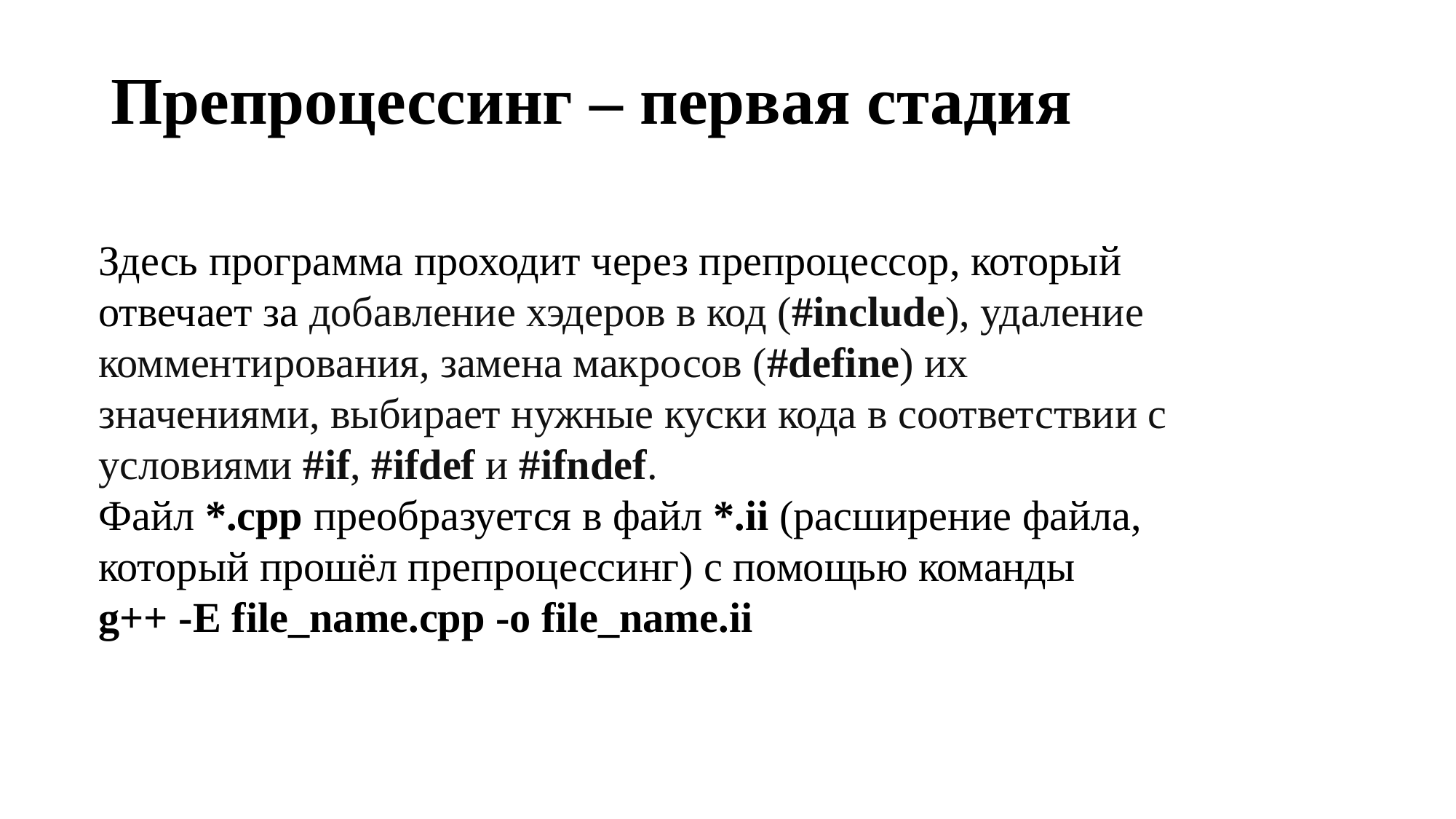

# Препроцессинг – первая стадия
Здесь программа проходит через препроцессор, который отвечает за добавление хэдеров в код (#include), удаление комментирования, замена макросов (#define) их значениями, выбирает нужные куски кода в соответствии с условиями #if, #ifdef и #ifndef.
Файл *.cpp преобразуется в файл *.ii (расширение файла, который прошёл препроцессинг) с помощью команды
g++ -E file_name.cpp -o file_name.ii